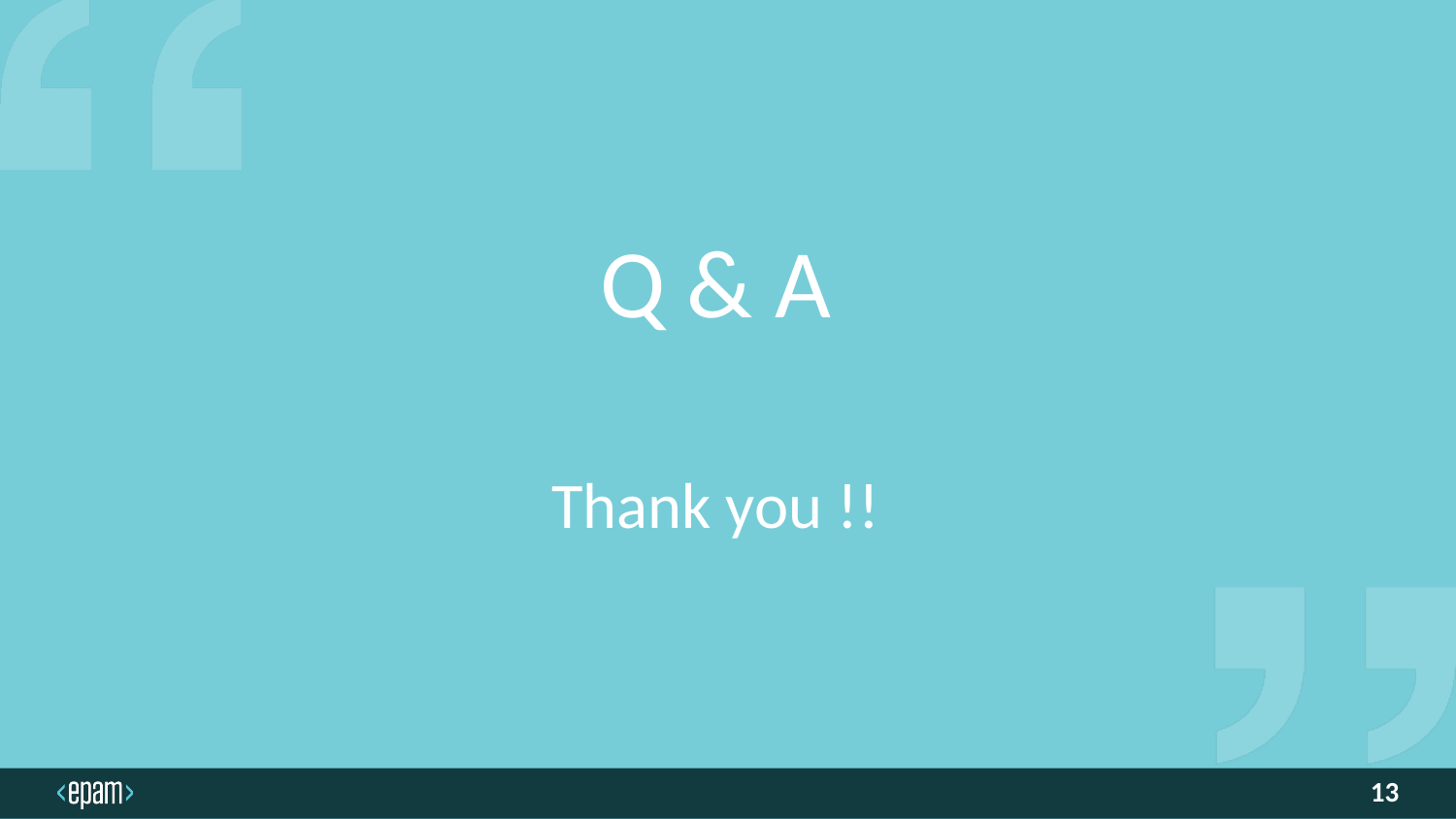

Q & A

Thank you !!
13